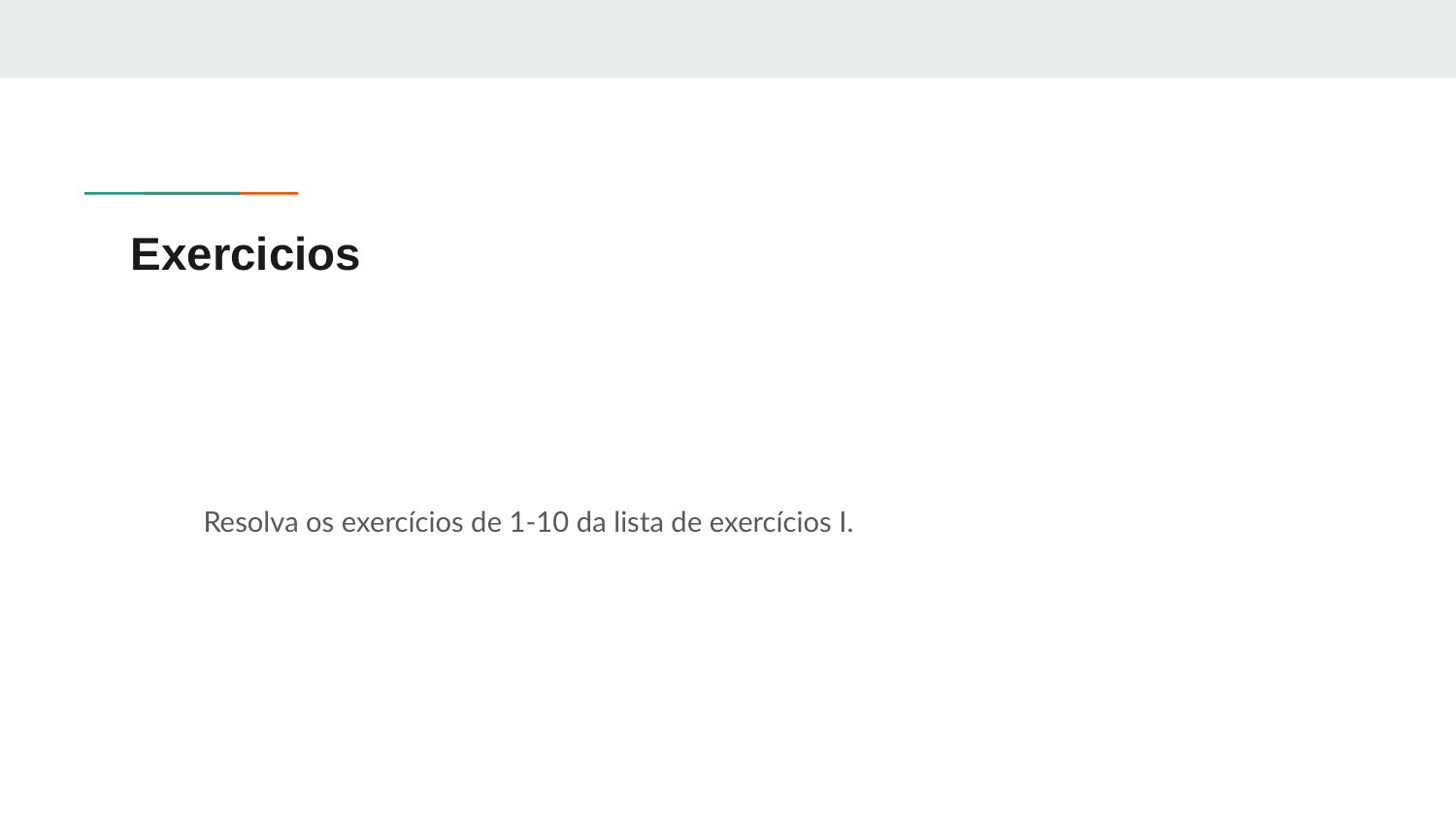

# Exercicios
Resolva os exercícios de 1-10 da lista de exercícios I.